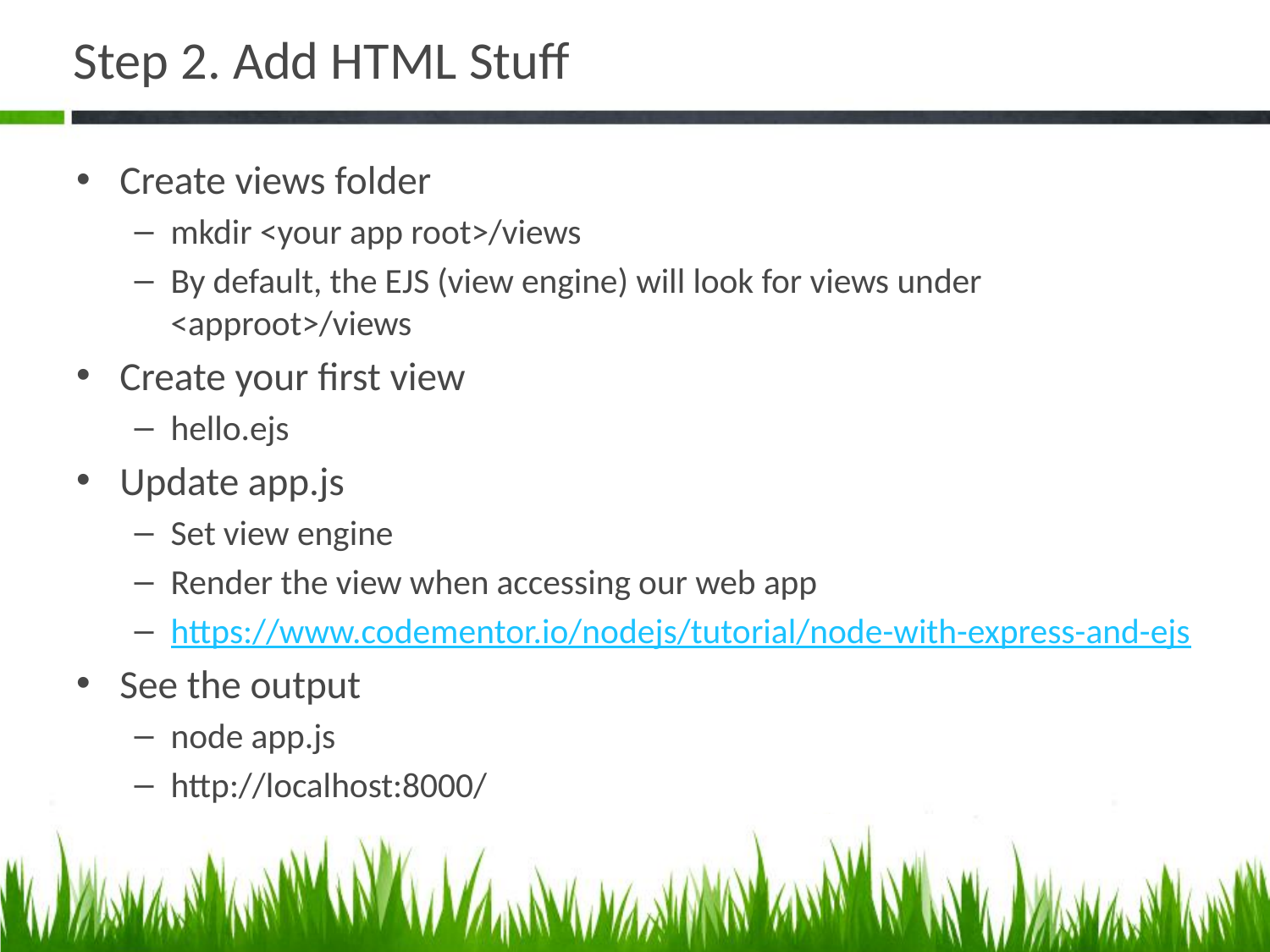

# Step 2. Add HTML Stuff
Create views folder
mkdir <your app root>/views
By default, the EJS (view engine) will look for views under <approot>/views
Create your first view
hello.ejs
Update app.js
Set view engine
Render the view when accessing our web app
https://www.codementor.io/nodejs/tutorial/node-with-express-and-ejs
See the output
node app.js
http://localhost:8000/